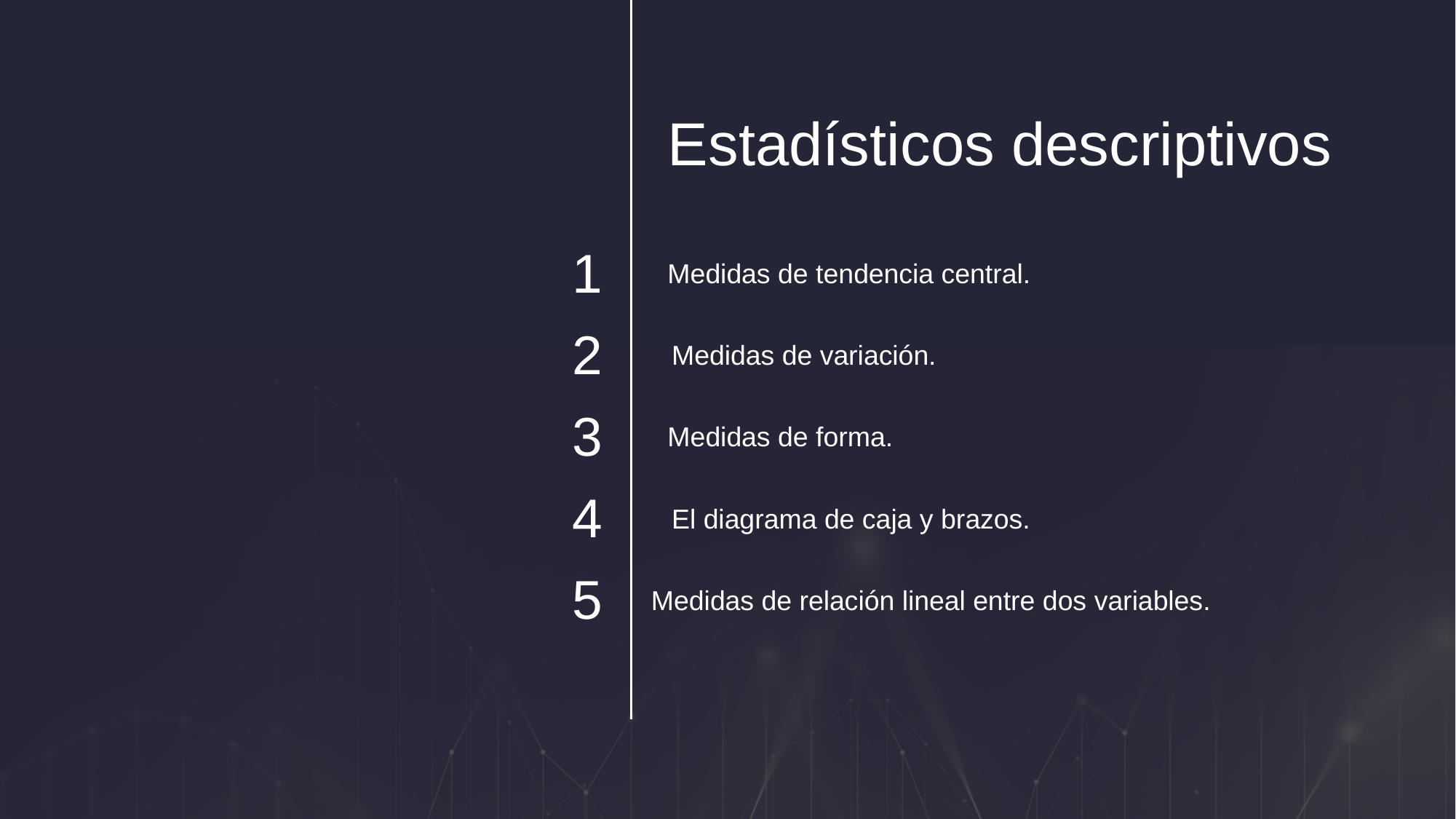

# Estadísticos descriptivos
1
Medidas de tendencia central.
2
Medidas de variación.
3
Medidas de forma.
4
El diagrama de caja y brazos.
5
Medidas de relación lineal entre dos variables.